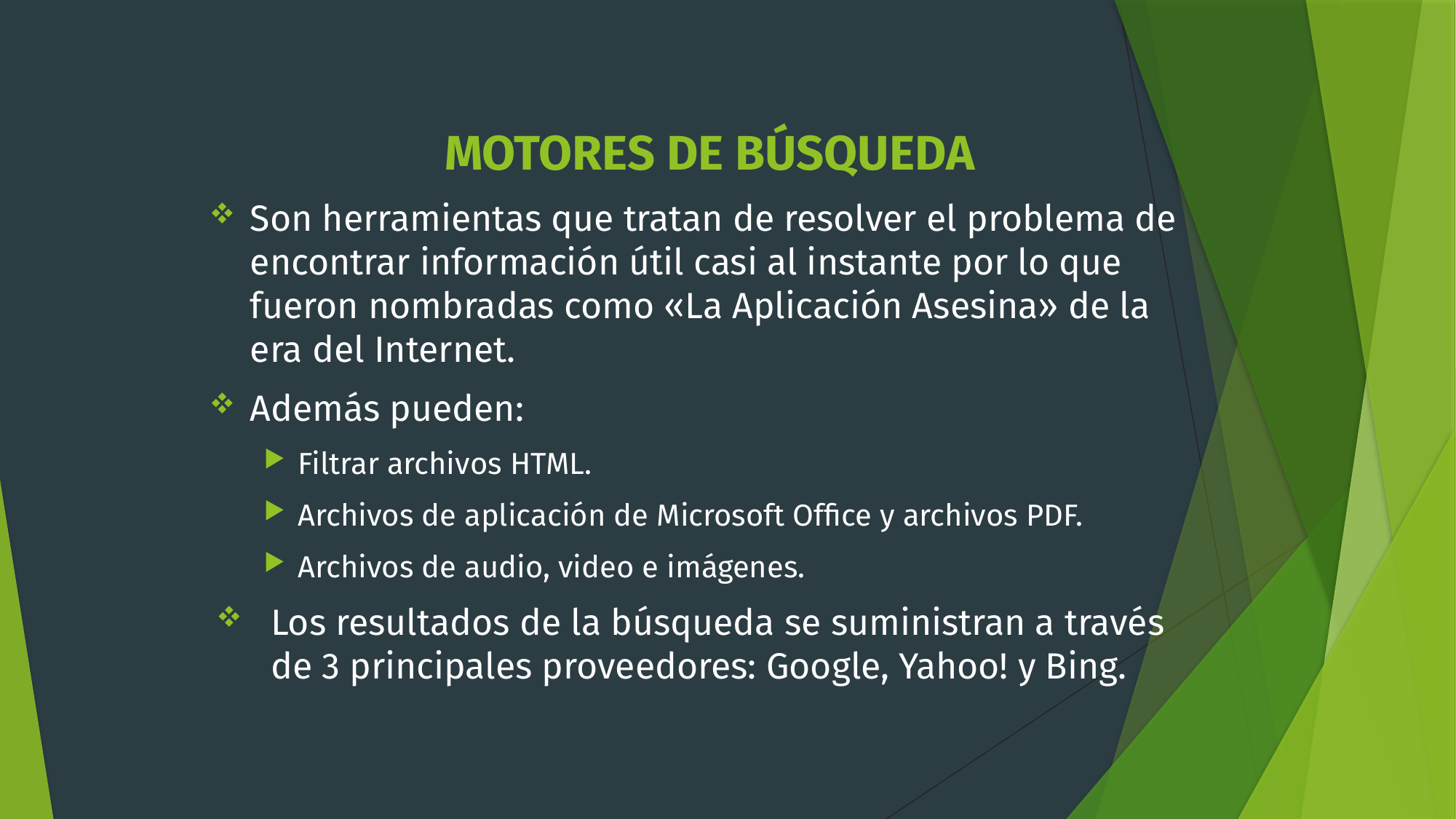

MOTORES DE BÚSQUEDA
Son herramientas que tratan de resolver el problema de encontrar información útil casi al instante por lo que fueron nombradas como «La Aplicación Asesina» de la era del Internet.
Además pueden:
Filtrar archivos HTML.
Archivos de aplicación de Microsoft Office y archivos PDF.
Archivos de audio, video e imágenes.
Los resultados de la búsqueda se suministran a través de 3 principales proveedores: Google, Yahoo! y Bing.